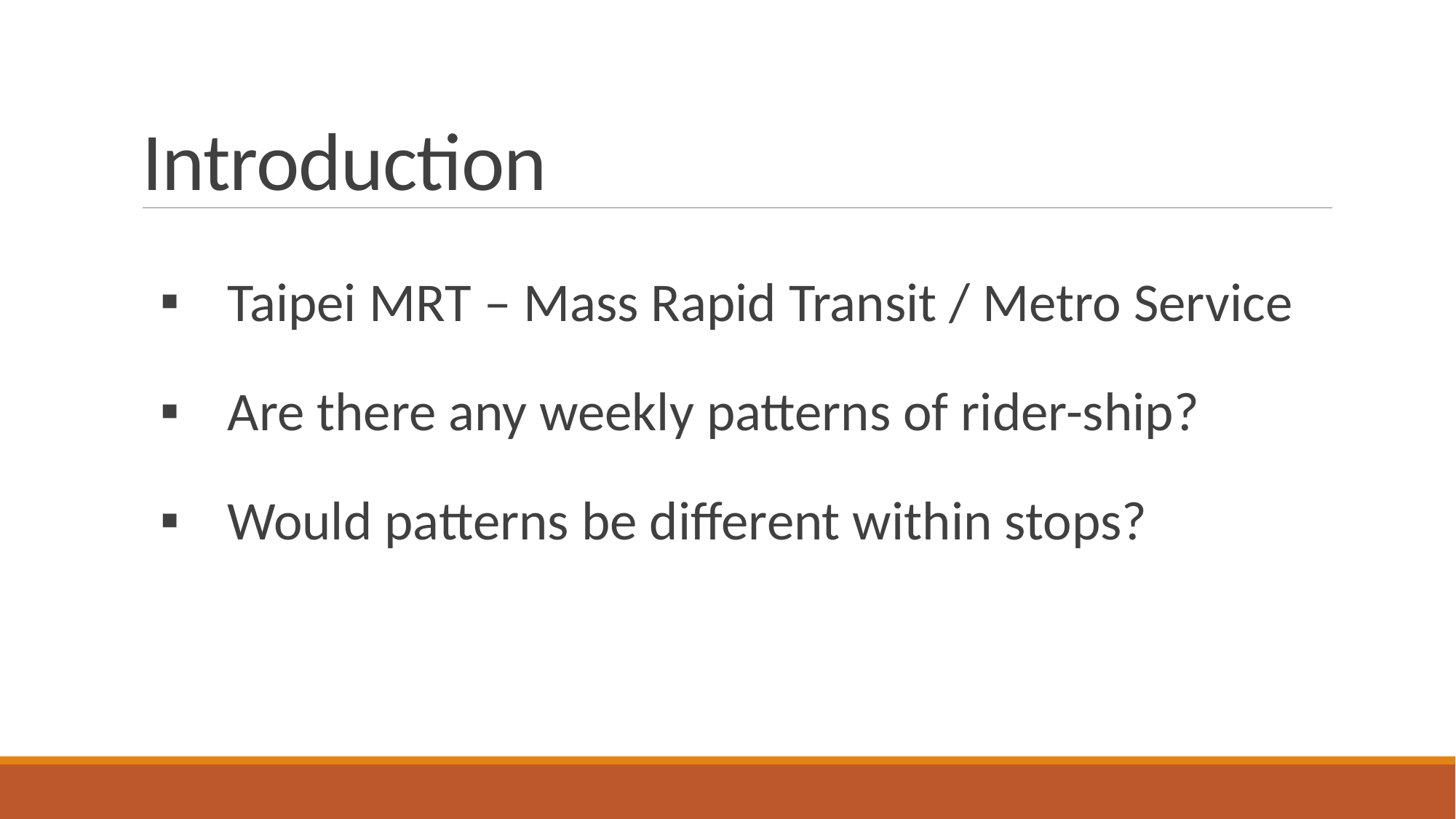

# Introduction
Taipei MRT – Mass Rapid Transit / Metro Service
Are there any weekly patterns of rider-ship?
Would patterns be different within stops?